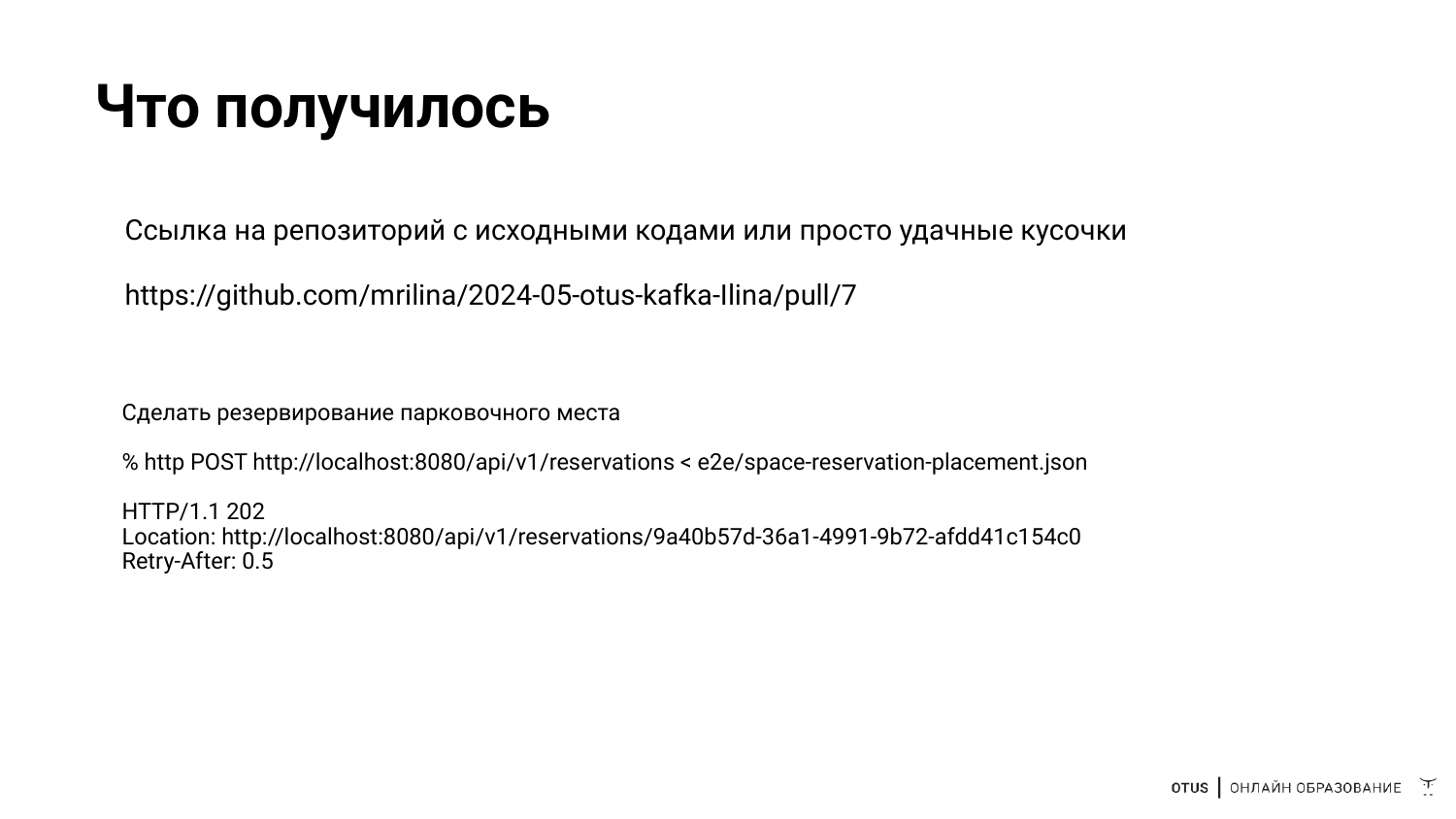

# Что получилось
Ссылка на репозиторий с исходными кодами или просто удачные кусочки
https://github.com/mrilina/2024-05-otus-kafka-Ilina/pull/7
Сделать резервирование парковочного места
% http POST http://localhost:8080/api/v1/reservations < e2e/space-reservation-placement.json

HTTP/1.1 202
Location: http://localhost:8080/api/v1/reservations/9a40b57d-36a1-4991-9b72-afdd41c154c0
Retry-After: 0.5